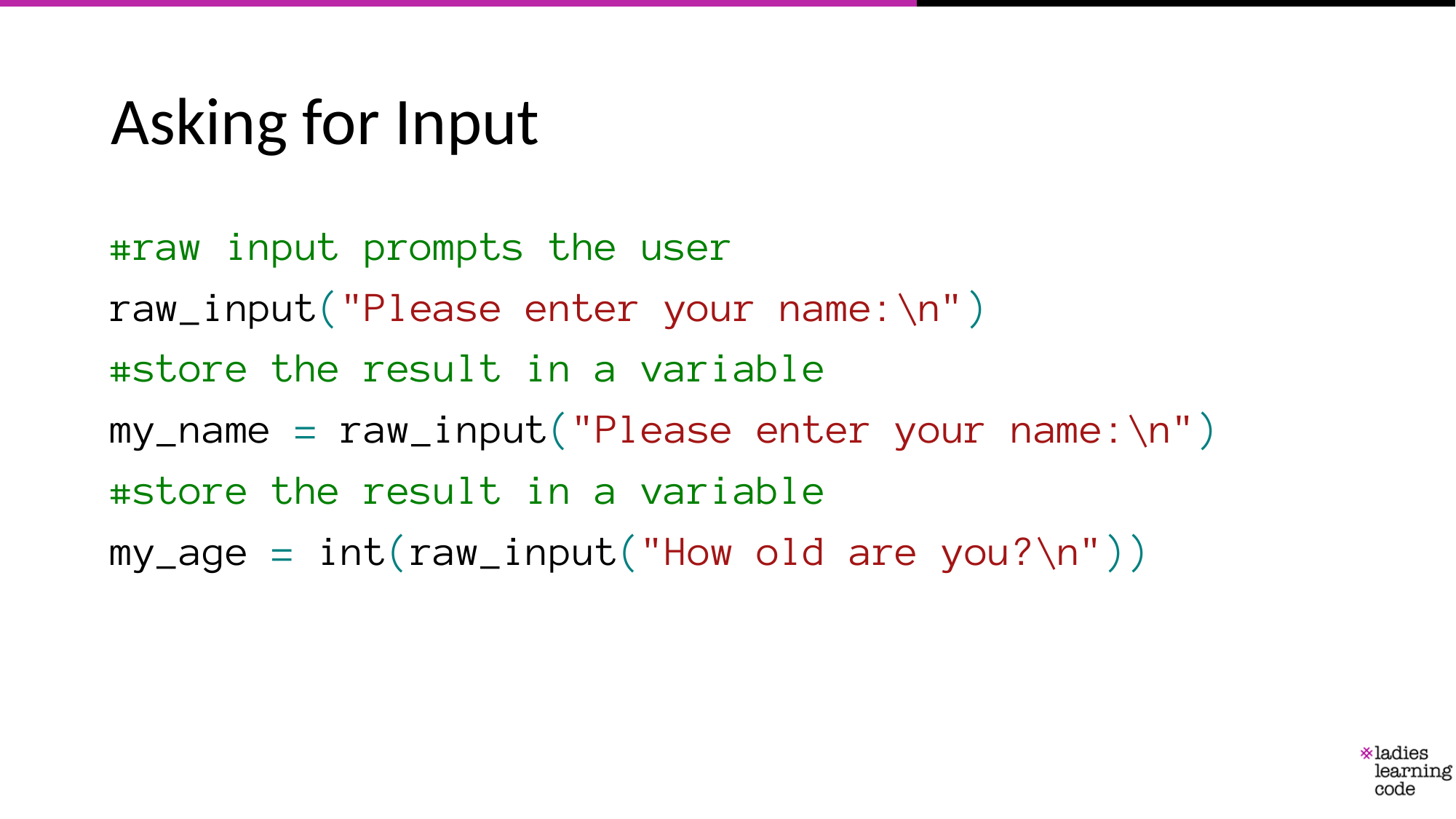

# Asking for Input
#raw input prompts the user
raw_input("Please enter your name:\n")
#store the result in a variable
my_name = raw_input("Please enter your name:\n")
#store the result in a variable
my_age = int(raw_input("How old are you?\n"))